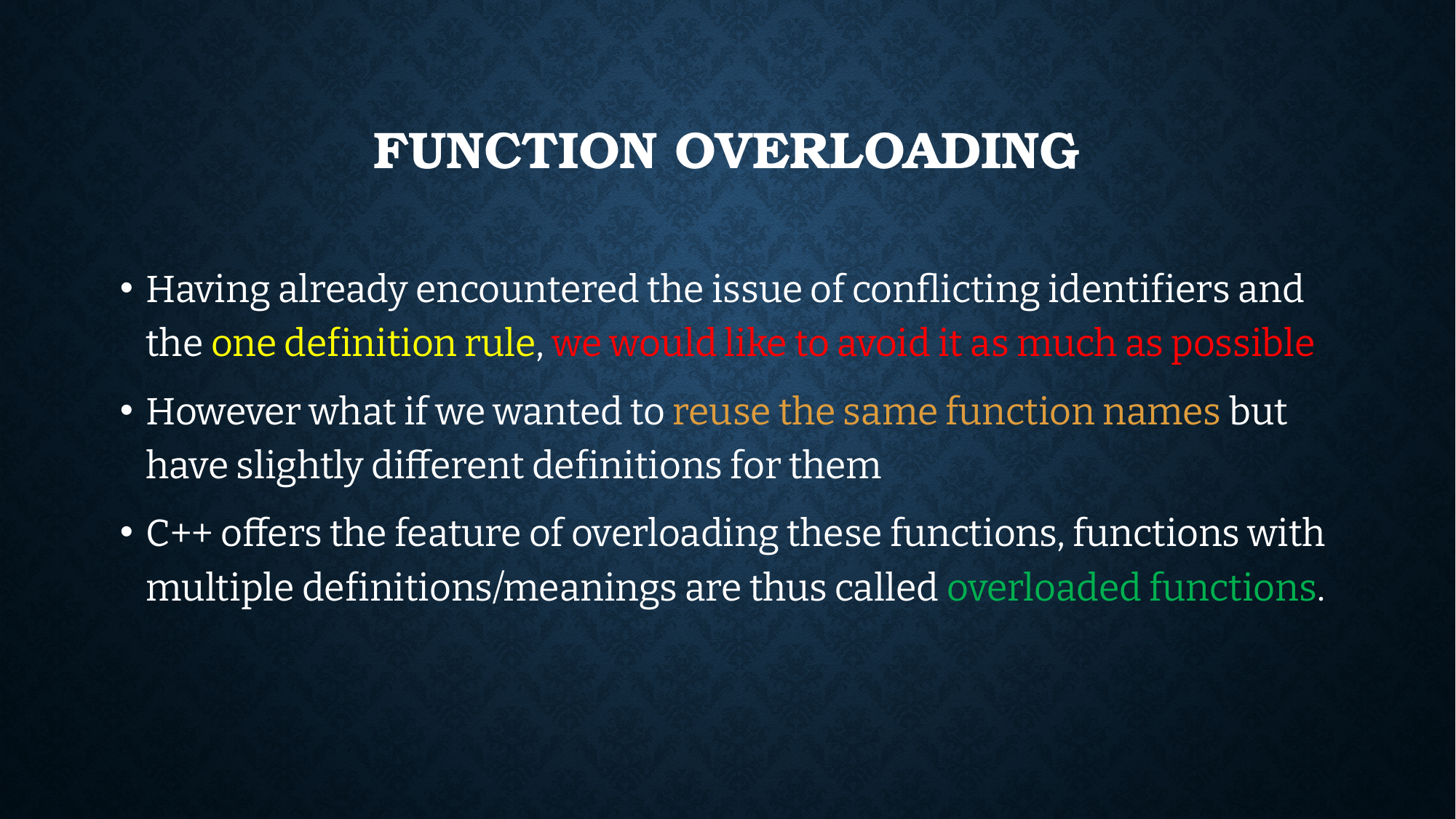

# Function Overloading
Having already encountered the issue of conflicting identifiers and the one definition rule, we would like to avoid it as much as possible
However what if we wanted to reuse the same function names but have slightly different definitions for them
C++ offers the feature of overloading these functions, functions with multiple definitions/meanings are thus called overloaded functions.